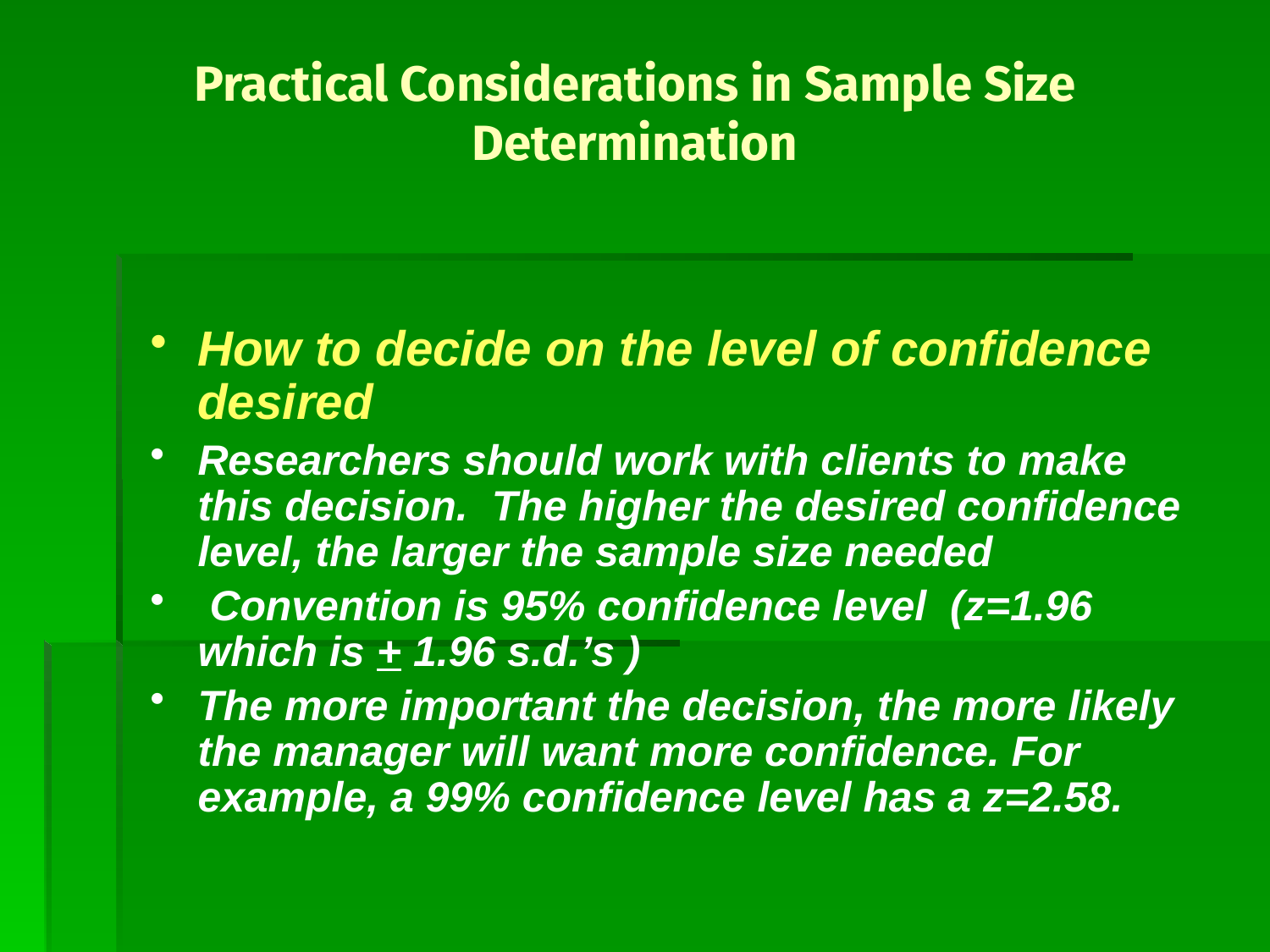

Practical Considerations in Sample Size Determination
How to decide on the level of confidence desired
Researchers should work with clients to make this decision.  The higher the desired confidence level, the larger the sample size needed
 Convention is 95% confidence level  (z=1.96 which is + 1.96 s.d.’s )
The more important the decision, the more likely the manager will want more confidence. For example, a 99% confidence level has a z=2.58.